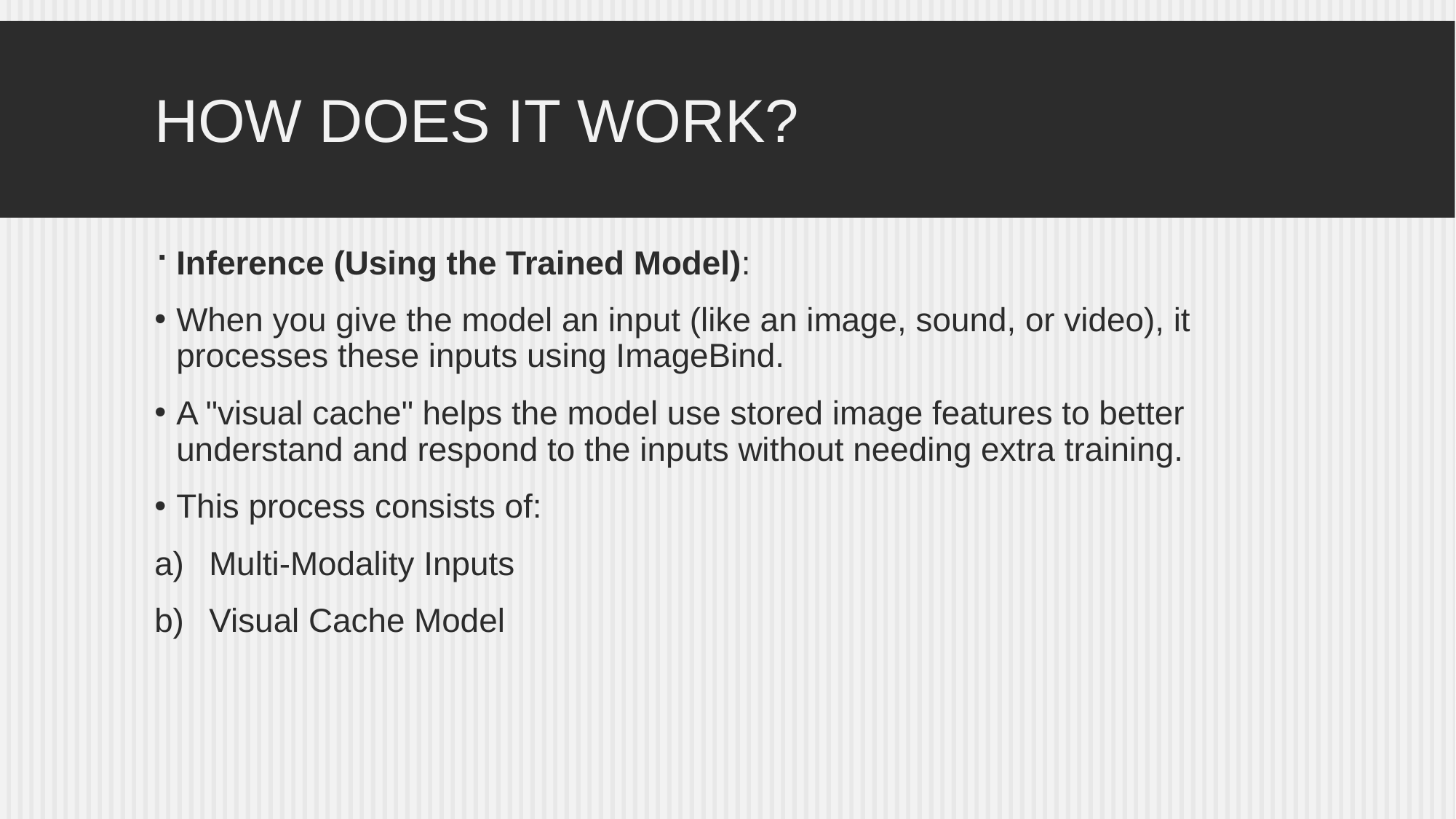

# How does it work?
Inference (Using the Trained Model):
When you give the model an input (like an image, sound, or video), it processes these inputs using ImageBind.
A "visual cache" helps the model use stored image features to better understand and respond to the inputs without needing extra training.
This process consists of:
Multi-Modality Inputs
Visual Cache Model